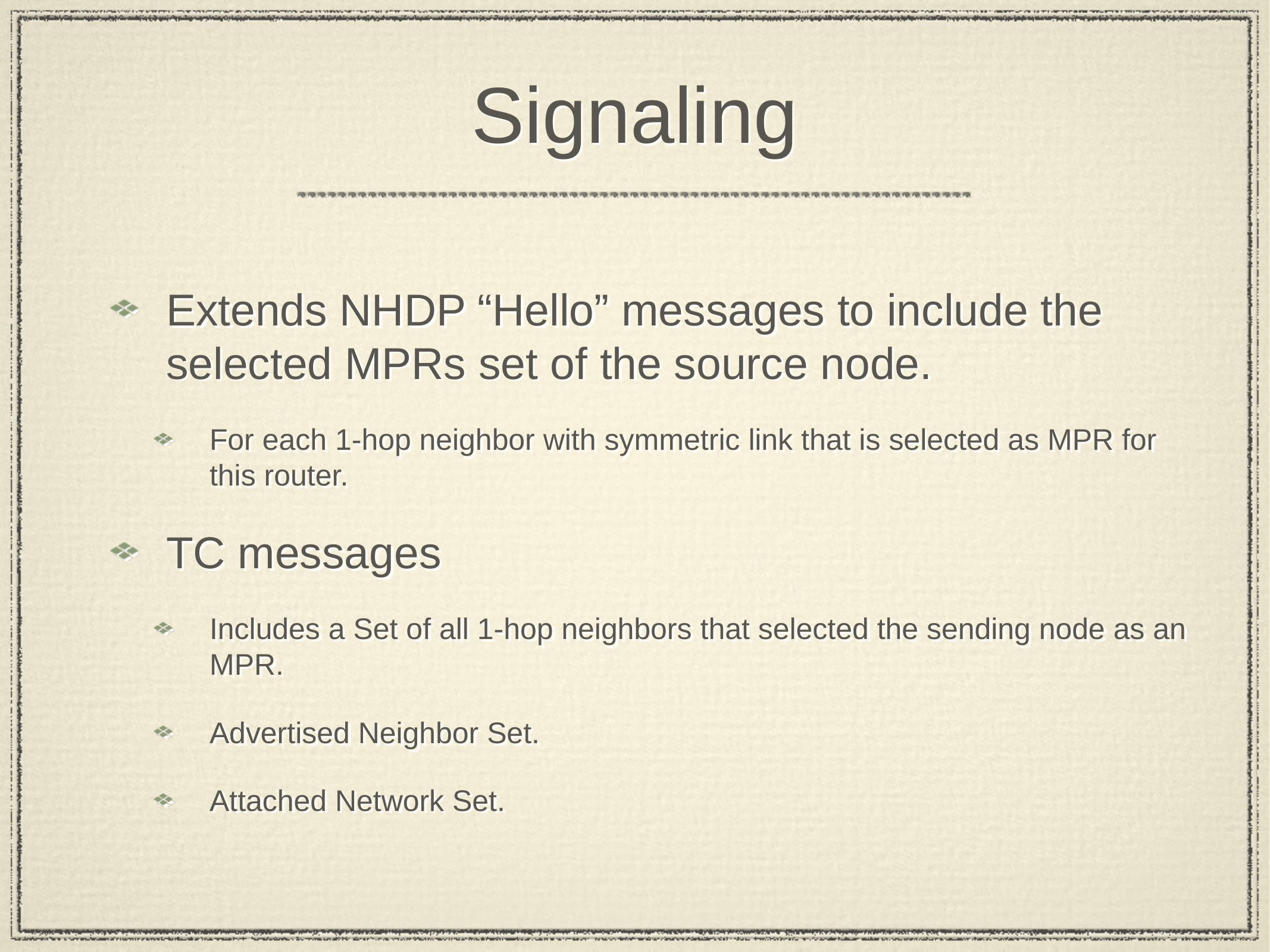

# Signaling
Extends NHDP “Hello” messages to include the selected MPRs set of the source node.
For each 1-hop neighbor with symmetric link that is selected as MPR for this router.
TC messages
Includes a Set of all 1-hop neighbors that selected the sending node as an MPR.
Advertised Neighbor Set.
Attached Network Set.